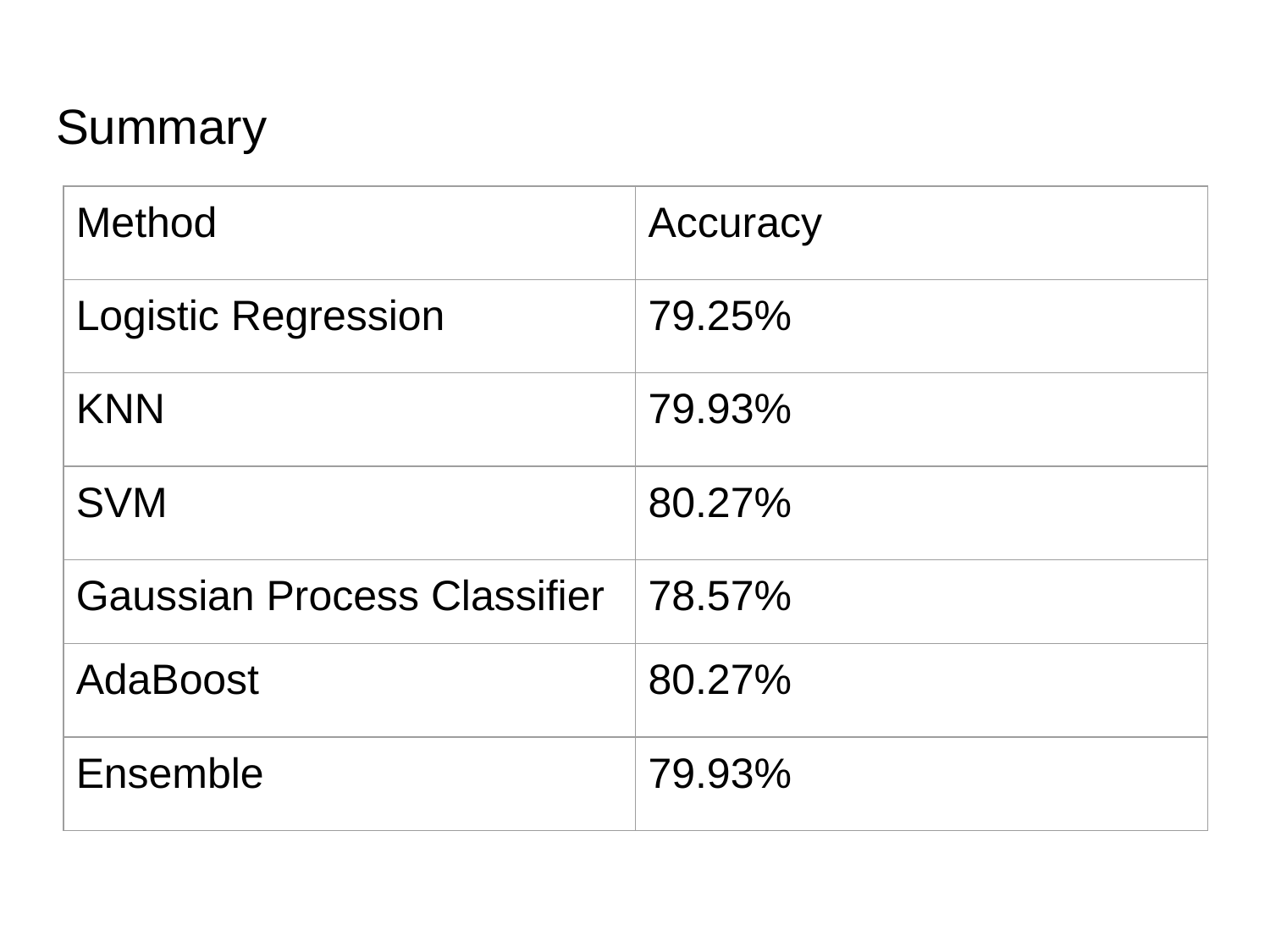

# Summary
| Method | Accuracy |
| --- | --- |
| Logistic Regression | 79.25% |
| KNN | 79.93% |
| SVM | 80.27% |
| Gaussian Process Classifier | 78.57% |
| AdaBoost | 80.27% |
| Ensemble | 79.93% |